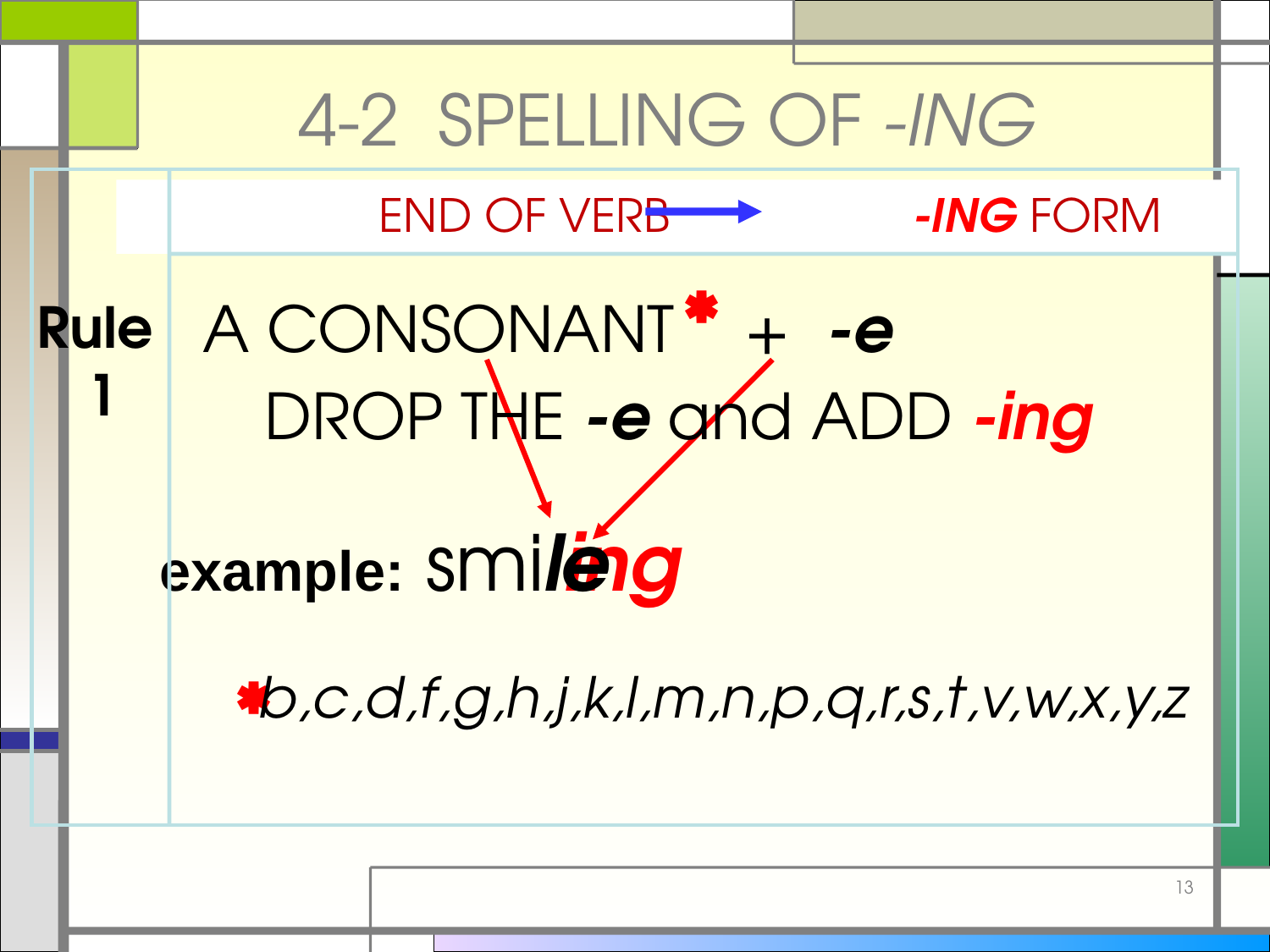

# 4-2  SPELLING OF -ING

		   END OF VERB      	     -ING FORM

*
A CONSONANT    +  -e

Rule
 1

DROP THE -e and ADD -ing
smil
  ing
e
example:
*
b,c,d,f,g,h,j,k,l,m,n,p,q,r,s,t,v,w,x,y,z
13